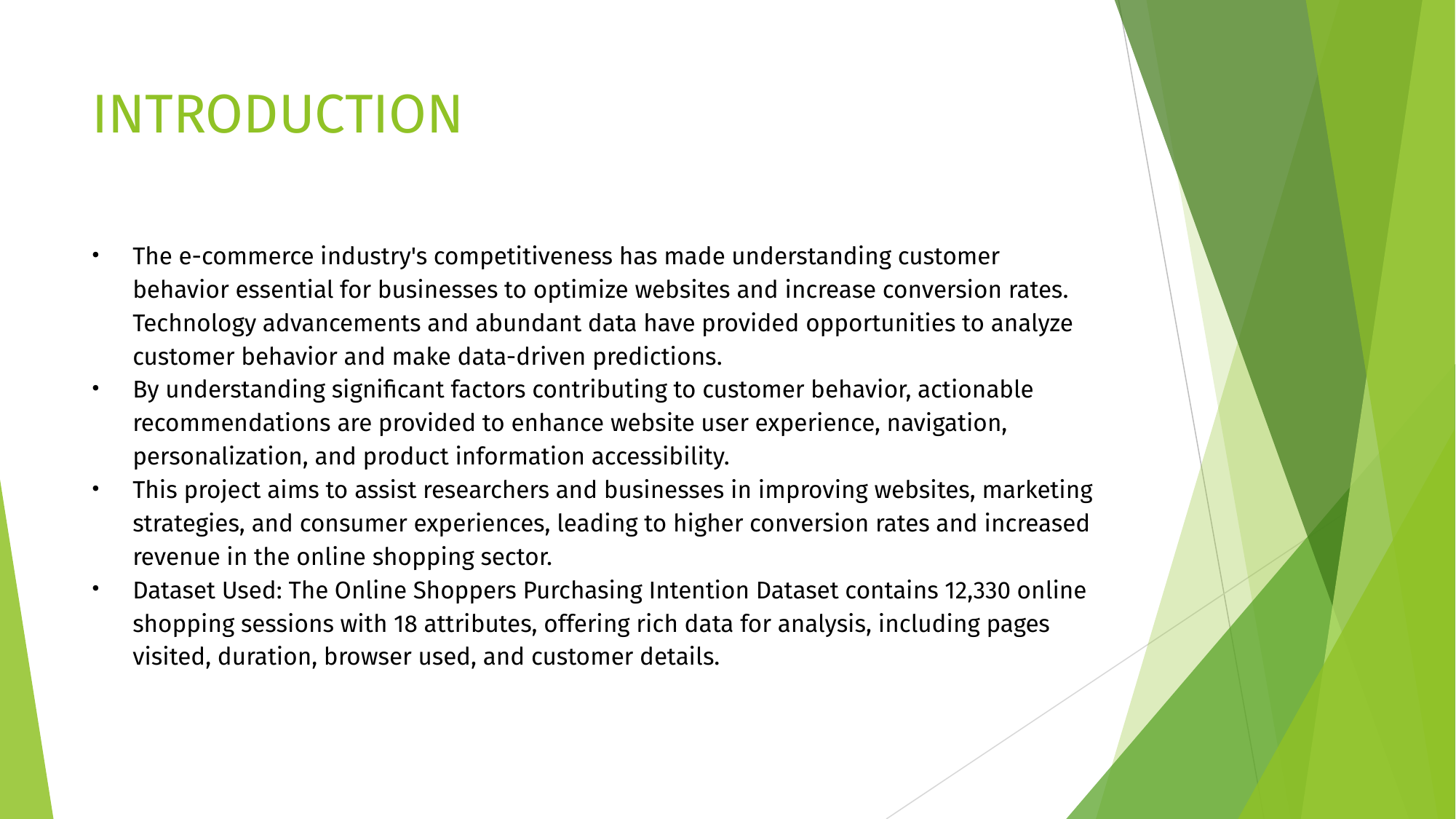

# INTRODUCTION
The e-commerce industry's competitiveness has made understanding customer behavior essential for businesses to optimize websites and increase conversion rates. Technology advancements and abundant data have provided opportunities to analyze customer behavior and make data-driven predictions.
By understanding significant factors contributing to customer behavior, actionable recommendations are provided to enhance website user experience, navigation, personalization, and product information accessibility.
This project aims to assist researchers and businesses in improving websites, marketing strategies, and consumer experiences, leading to higher conversion rates and increased revenue in the online shopping sector.
Dataset Used: The Online Shoppers Purchasing Intention Dataset contains 12,330 online shopping sessions with 18 attributes, offering rich data for analysis, including pages visited, duration, browser used, and customer details.